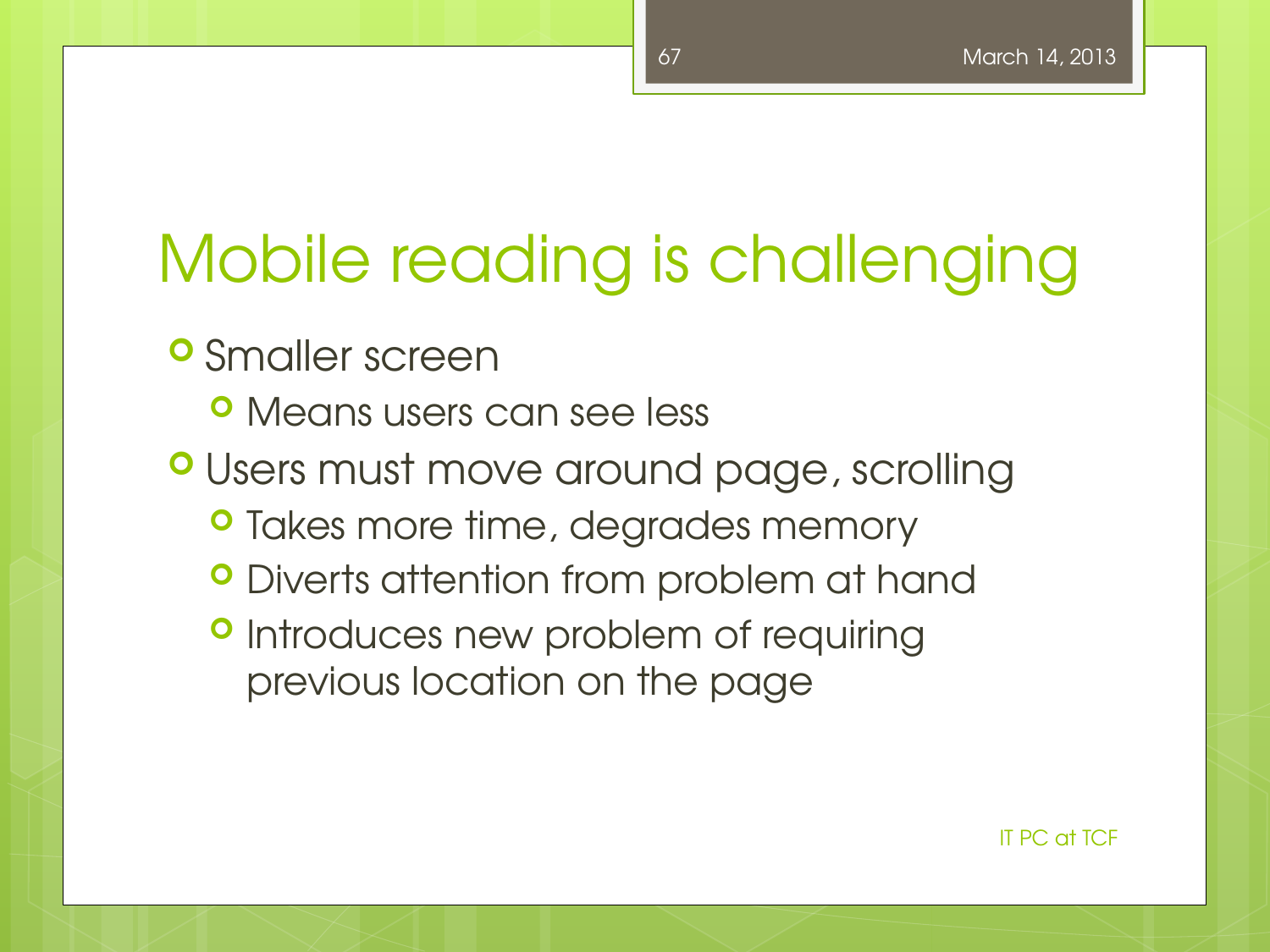

67
March 14, 2013
# Mobile reading is challenging
Smaller screen
Means users can see less
Users must move around page, scrolling
Takes more time, degrades memory
Diverts attention from problem at hand
Introduces new problem of requiring previous location on the page
IT PC at TCF